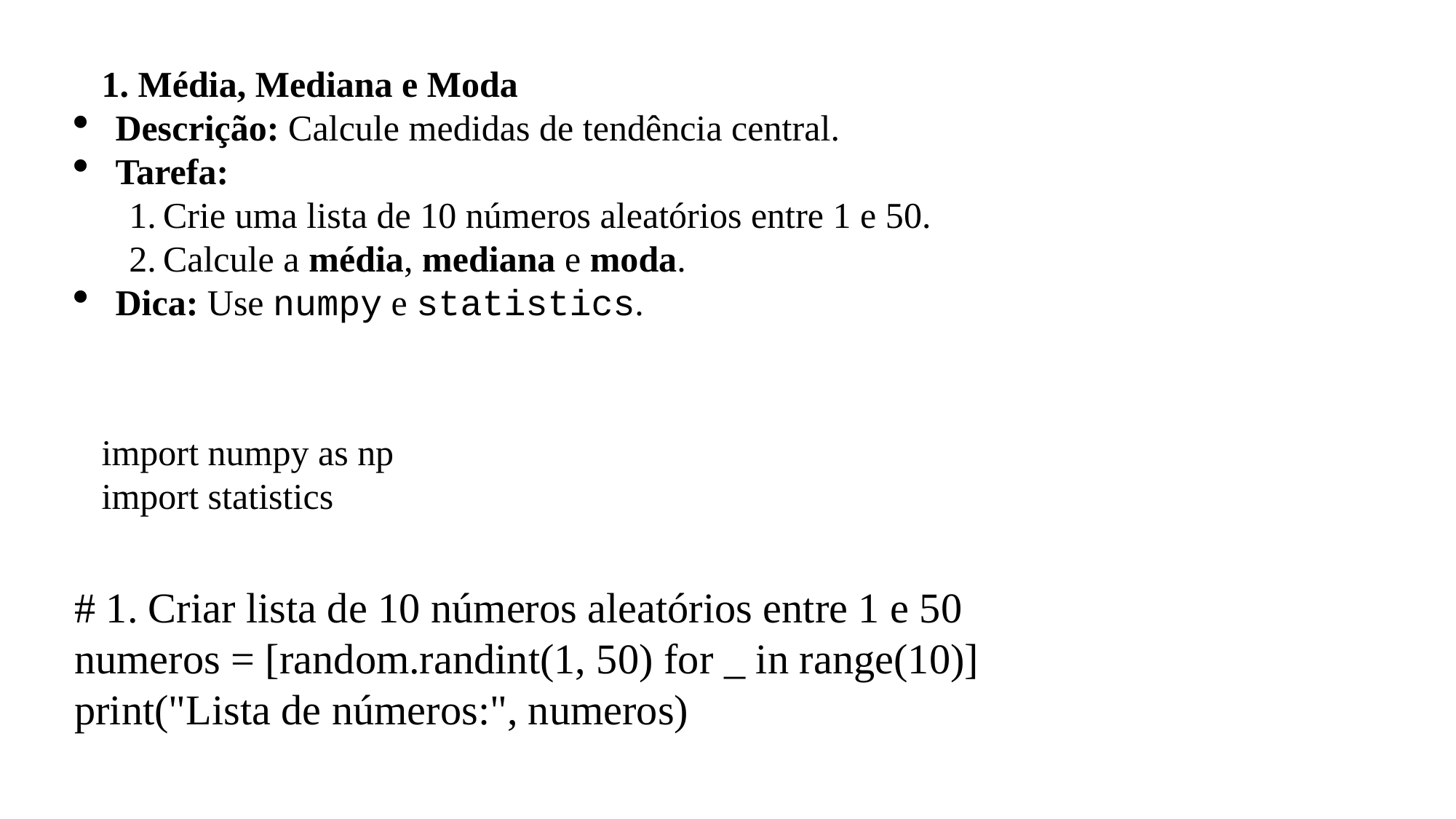

1. Média, Mediana e Moda
Descrição: Calcule medidas de tendência central.
Tarefa:
Crie uma lista de 10 números aleatórios entre 1 e 50.
Calcule a média, mediana e moda.
Dica: Use numpy e statistics.
import numpy as np
import statistics
# 1. Criar lista de 10 números aleatórios entre 1 e 50
numeros = [random.randint(1, 50) for _ in range(10)]
print("Lista de números:", numeros)